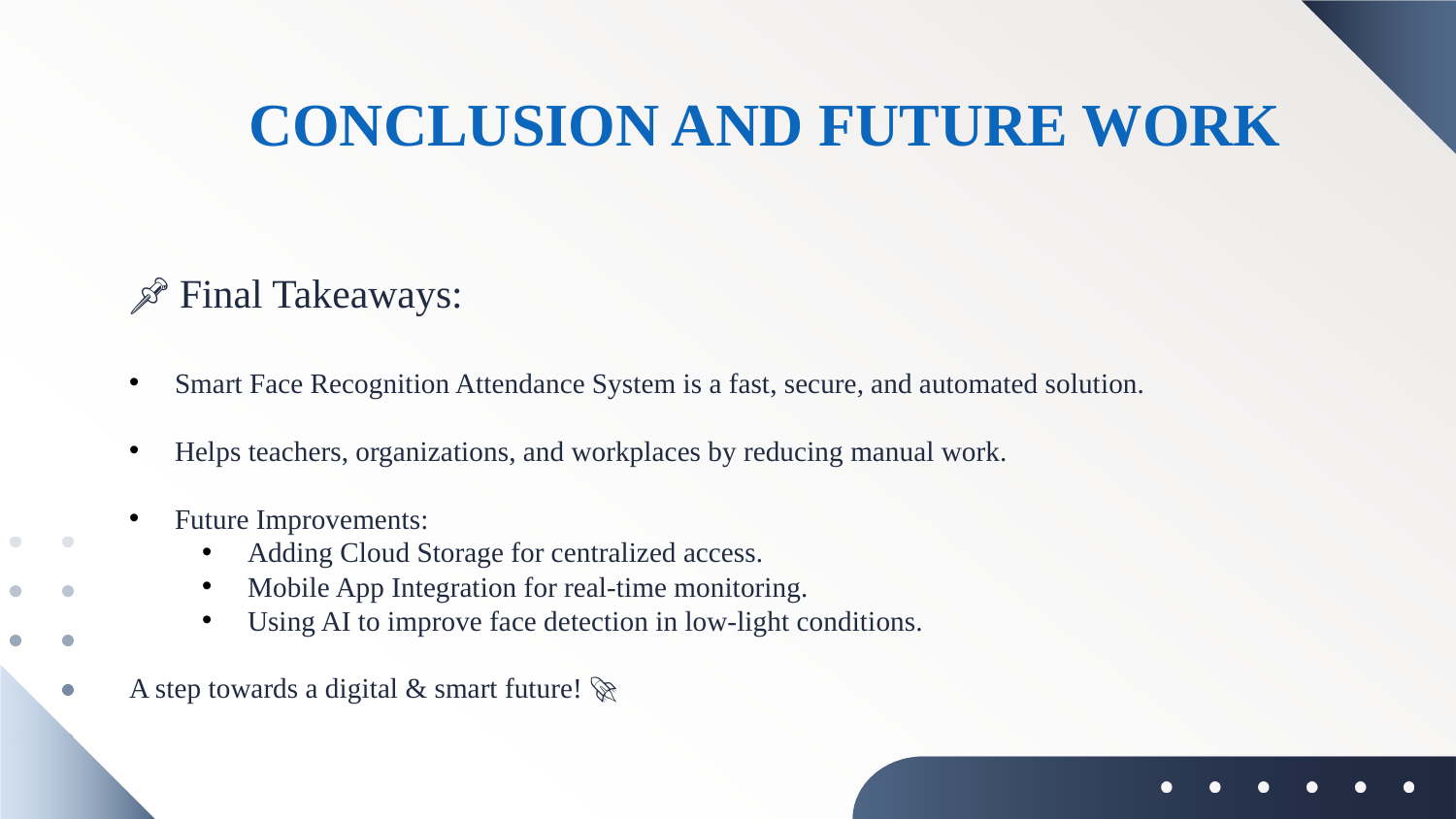

CONCLUSION AND FUTURE WORK
📌 Final Takeaways:

Smart Face Recognition Attendance System is a fast, secure, and automated solution.

Helps teachers, organizations, and workplaces by reducing manual work.

Future Improvements:
Adding Cloud Storage for centralized access.
Mobile App Integration for real-time monitoring.
Using AI to improve face detection in low-light conditions.

A step towards a digital & smart future! 🚀